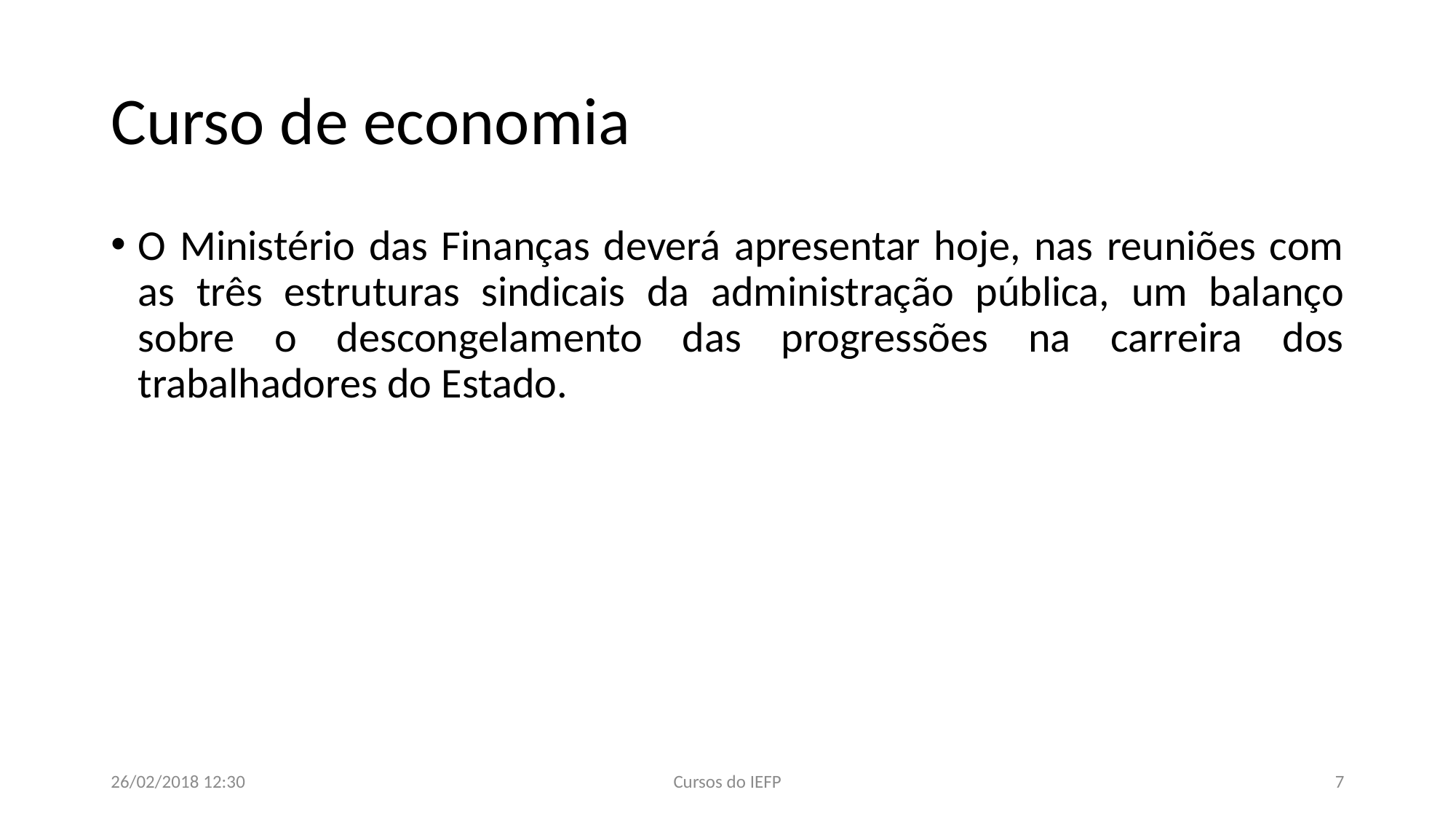

# Curso de economia
O Ministério das Finanças deverá apresentar hoje, nas reuniões com as três estruturas sindicais da administração pública, um balanço sobre o descongelamento das progressões na carreira dos trabalhadores do Estado.
26/02/2018 12:30
Cursos do IEFP
7